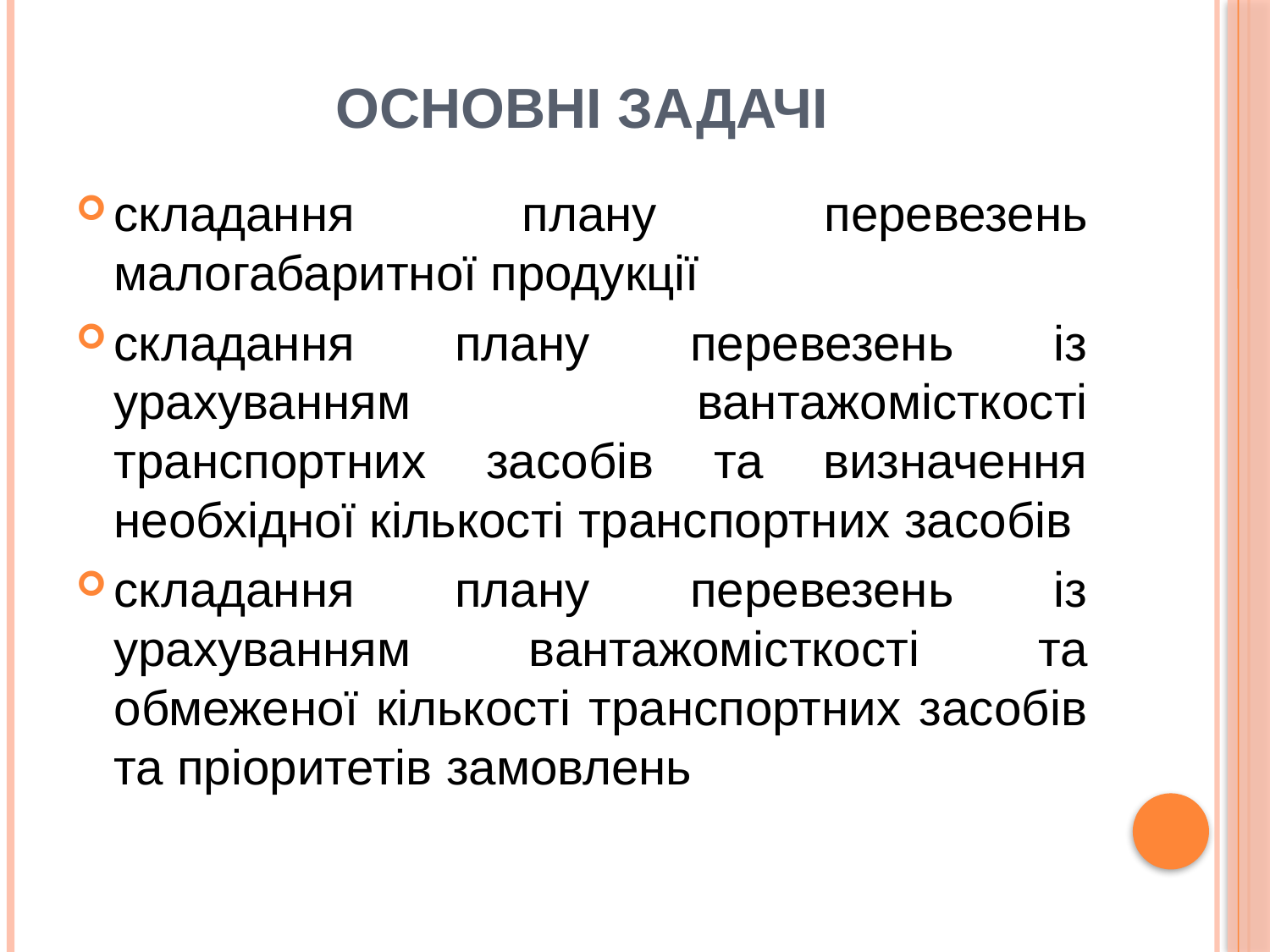

# Основні задачі
складання плану перевезень малогабаритної продукції
складання плану перевезень із урахуванням вантажомісткості транспортних засобів та визначення необхідної кількості транспортних засобів
складання плану перевезень із урахуванням вантажомісткості та обмеженої кількості транспортних засобів та пріоритетів замовлень